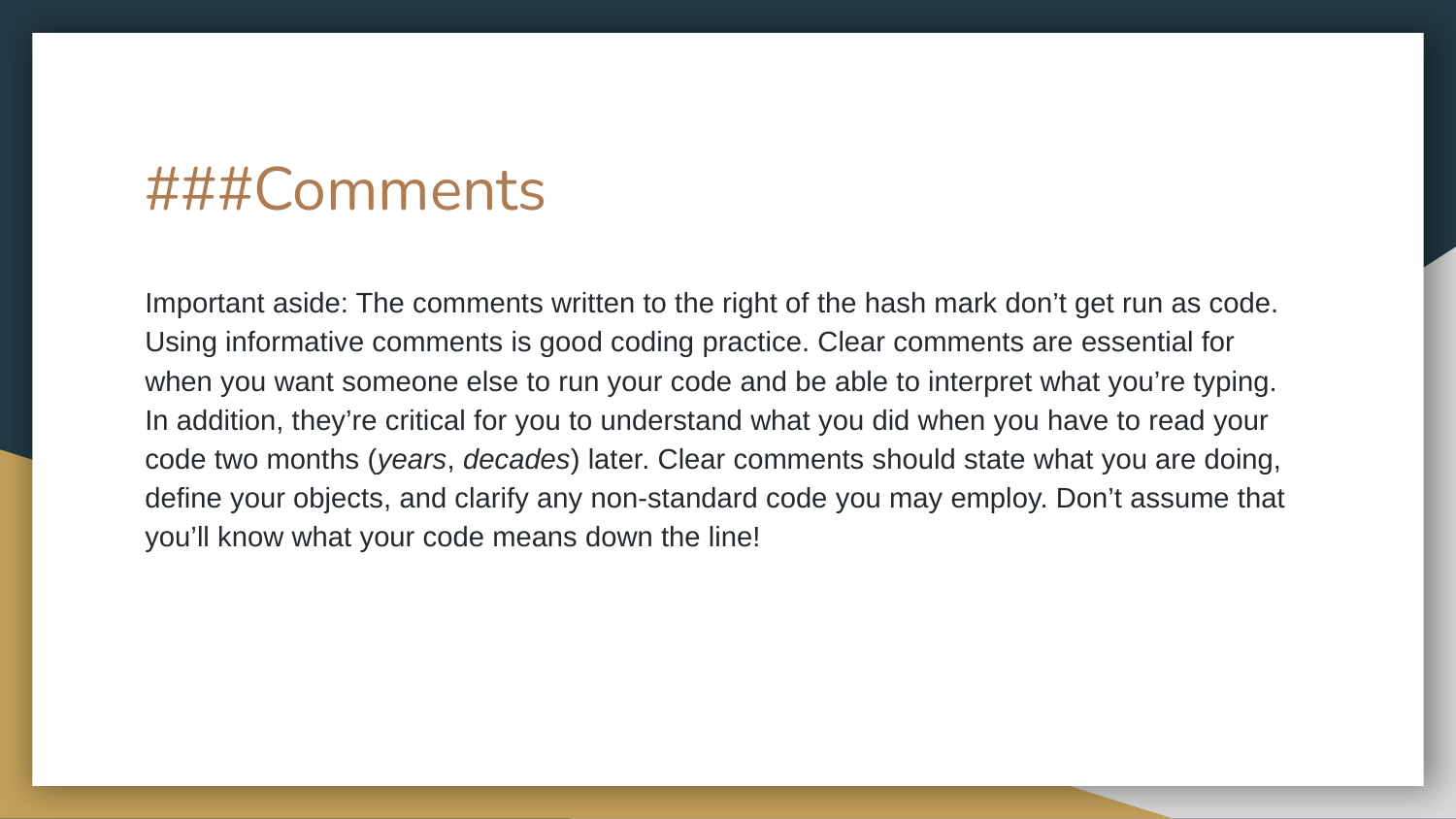

# ###Comments
Important aside: The comments written to the right of the hash mark don’t get run as code. Using informative comments is good coding practice. Clear comments are essential for when you want someone else to run your code and be able to interpret what you’re typing. In addition, they’re critical for you to understand what you did when you have to read your code two months (years, decades) later. Clear comments should state what you are doing, define your objects, and clarify any non-standard code you may employ. Don’t assume that you’ll know what your code means down the line!